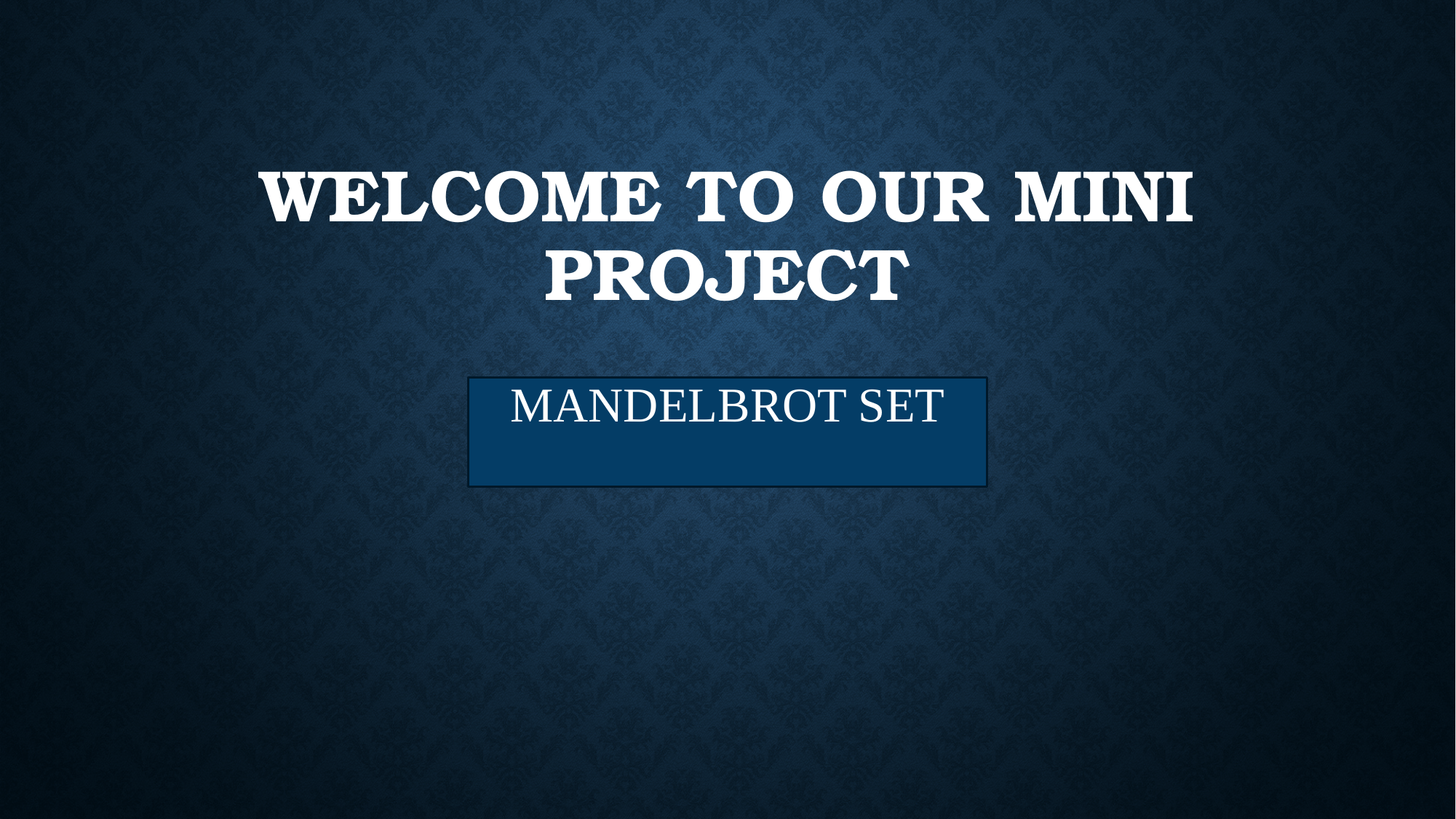

# WELCOME TO OUR MINI PROJECT
MANDELBROT SET